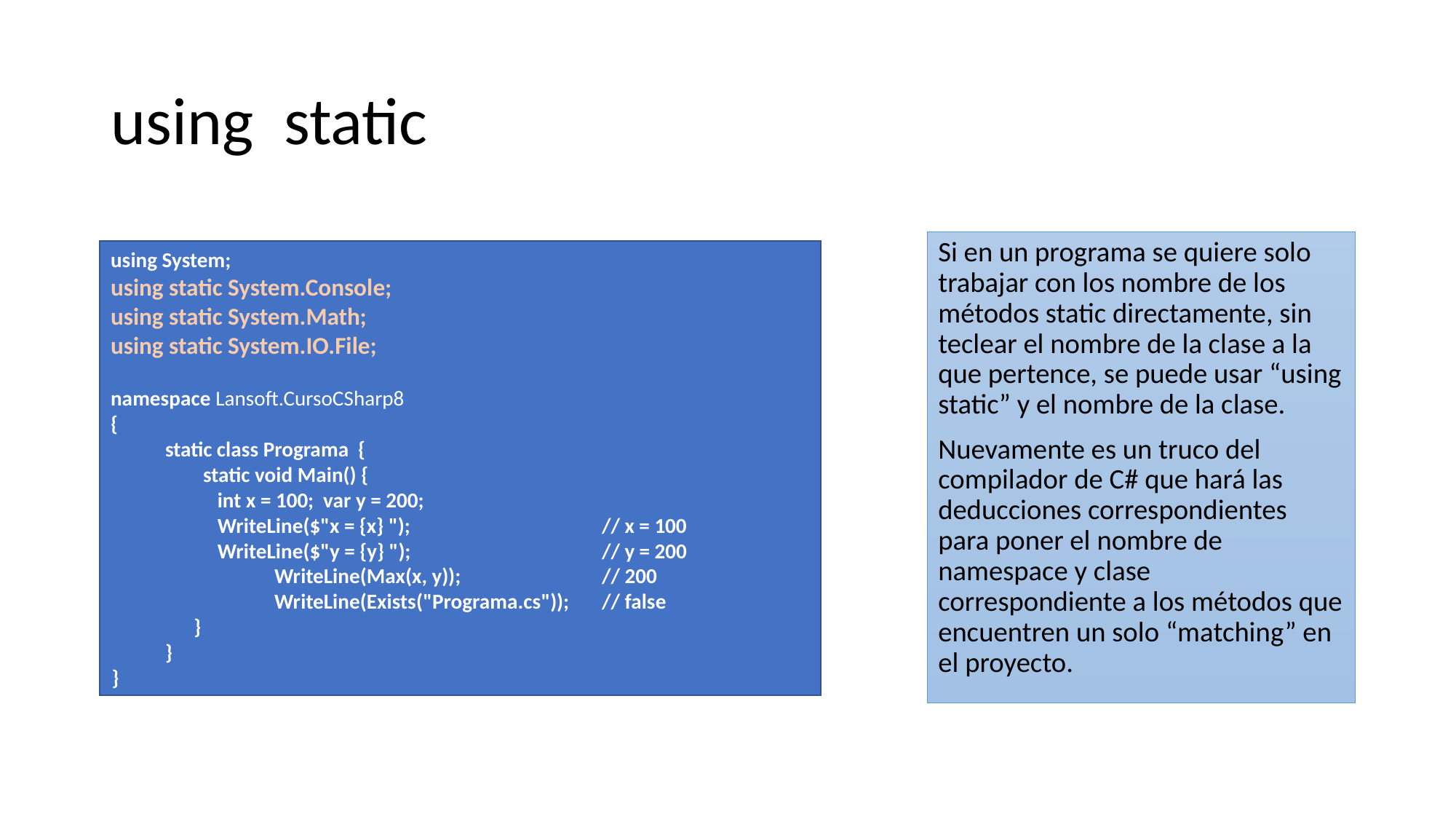

# using  static
Si en un programa se quiere solo trabajar con los nombre de los métodos static directamente, sin teclear el nombre de la clase a la que pertence, se puede usar “using static” y el nombre de la clase.
Nuevamente es un truco del compilador de C# que hará las deducciones correspondientes para poner el nombre de namespace y clase correspondiente a los métodos que encuentren un solo “matching” en el proyecto.

using System;
using static System.Console;
using static System.Math;
using static System.IO.File;

namespace Lansoft.CursoCSharp8
{
static class Programa  {
        static void Main() {
           int x = 100;  var y = 200;
           WriteLine($"x = {x} ");		// x = 100
           WriteLine($"y = {y} ");		// y = 200
	WriteLine(Max(x, y));   		// 200
	WriteLine(Exists("Programa.cs")); 	// false
      }
}
}